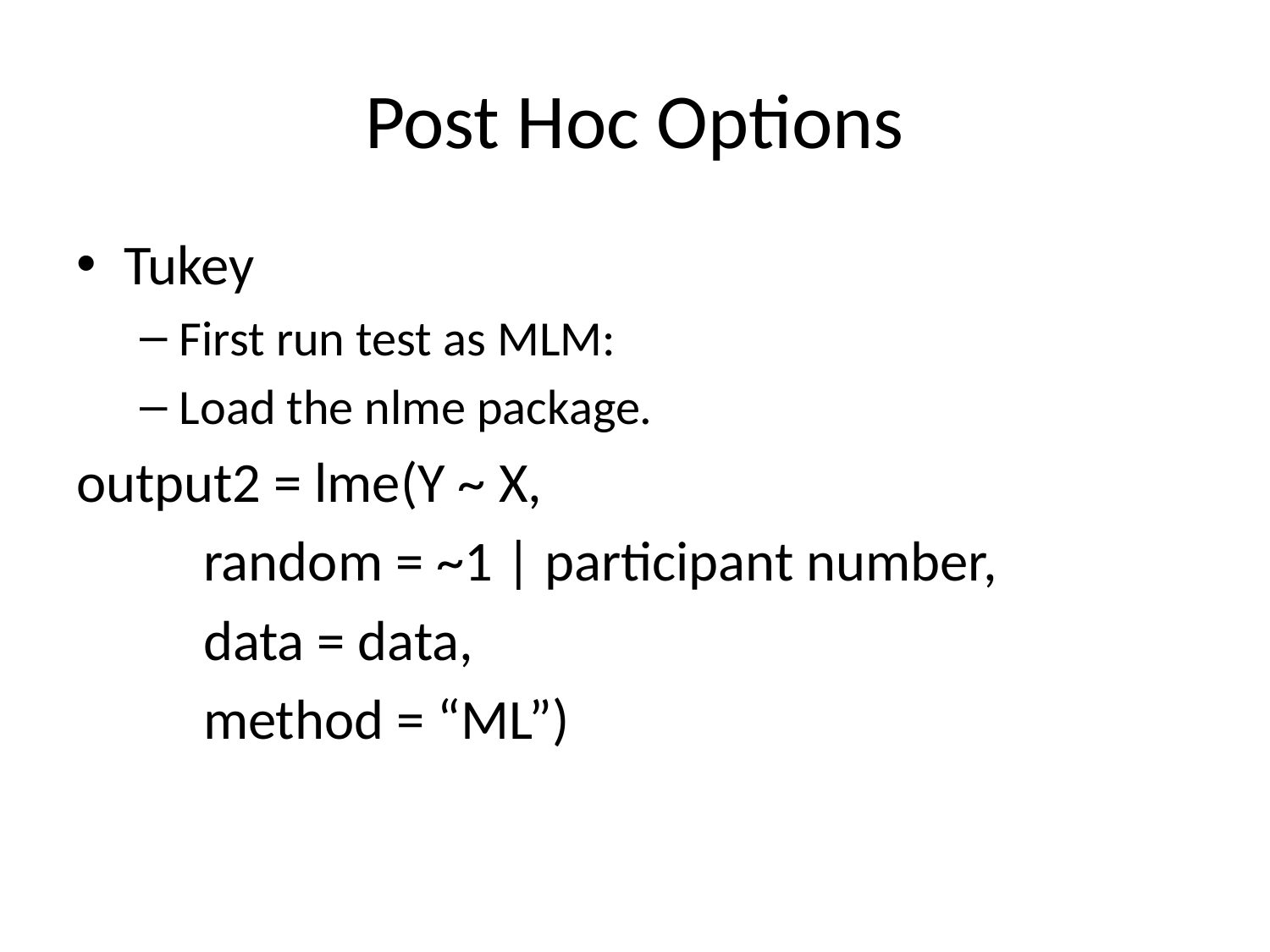

# Post Hoc Options
Tukey
First run test as MLM:
Load the nlme package.
output2 = lme(Y ~ X,
	random = ~1 | participant number,
	data = data,
	method = “ML”)